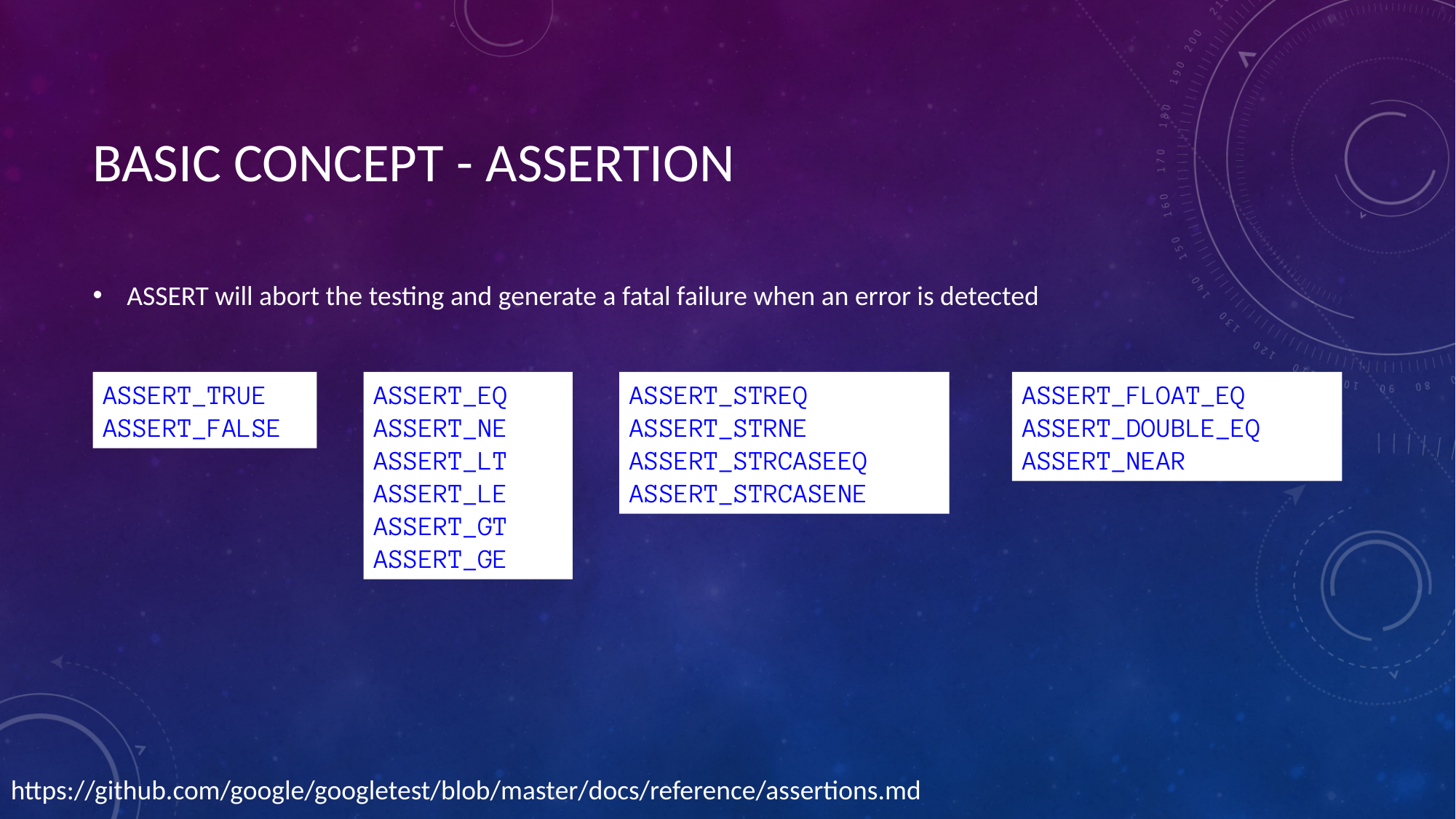

# Basic concept - Assertion
ASSERT will abort the testing and generate a fatal failure when an error is detected
ASSERT_TRUE
ASSERT_FALSE
ASSERT_EQ
ASSERT_NE
ASSERT_LT
ASSERT_LE
ASSERT_GT
ASSERT_GE
ASSERT_STREQ
ASSERT_STRNE
ASSERT_STRCASEEQ
ASSERT_STRCASENE
ASSERT_FLOAT_EQ
ASSERT_DOUBLE_EQ
ASSERT_NEAR
https://github.com/google/googletest/blob/master/docs/reference/assertions.md